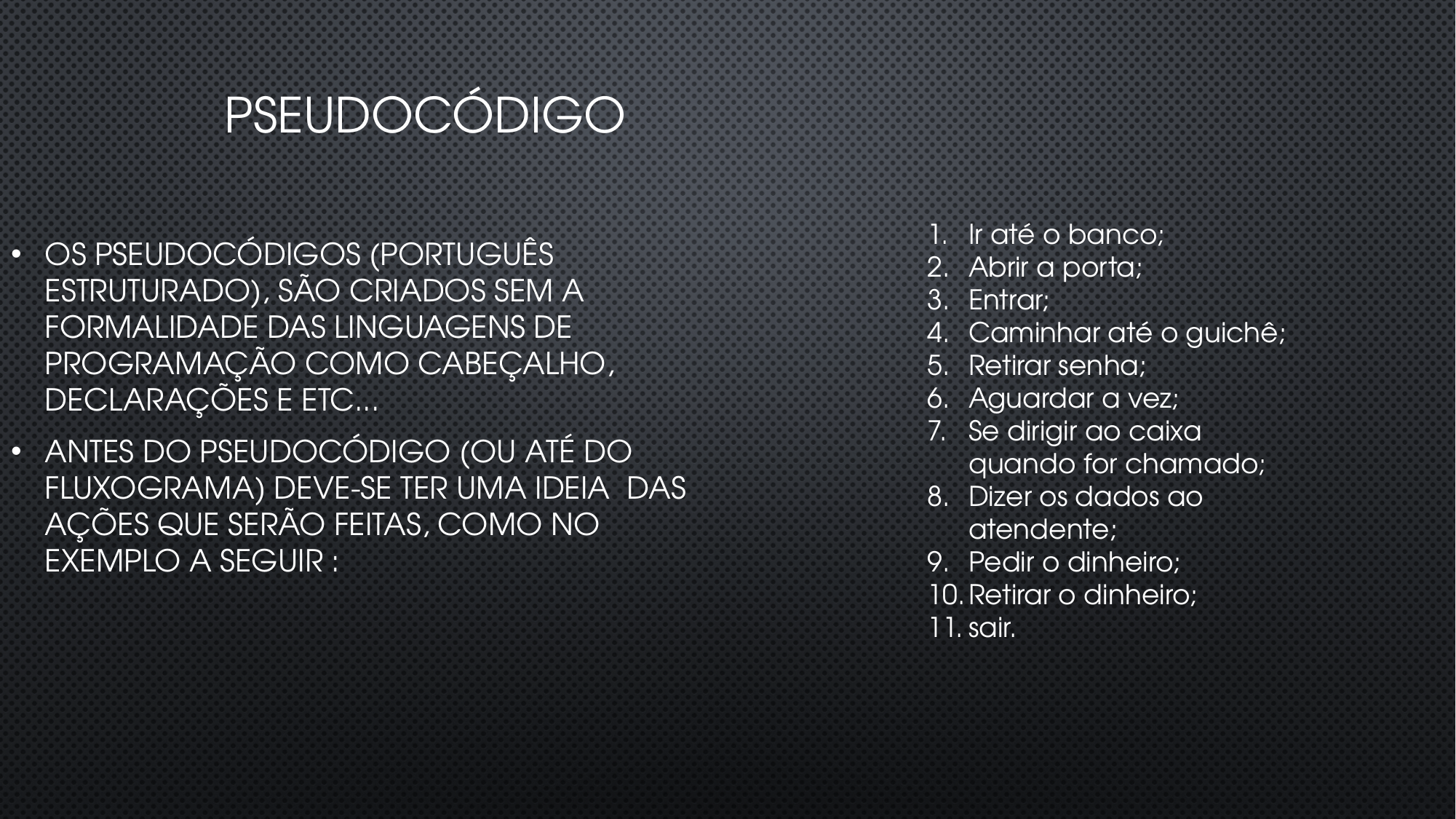

# Pseudocódigo
Ir até o banco;
Abrir a porta;
Entrar;
Caminhar até o guichê;
Retirar senha;
Aguardar a vez;
Se dirigir ao caixa quando for chamado;
Dizer os dados ao atendente;
Pedir o dinheiro;
Retirar o dinheiro;
sair.
Os pseudocódigos (português estruturado), são criados sem a formalidade das linguagens de programação como cabeçalho, declarações e etc...
Antes do pseudocódigo (ou até do fluxograma) deve-se ter uma ideia  das ações que serão feitas, como no exemplo a seguir :